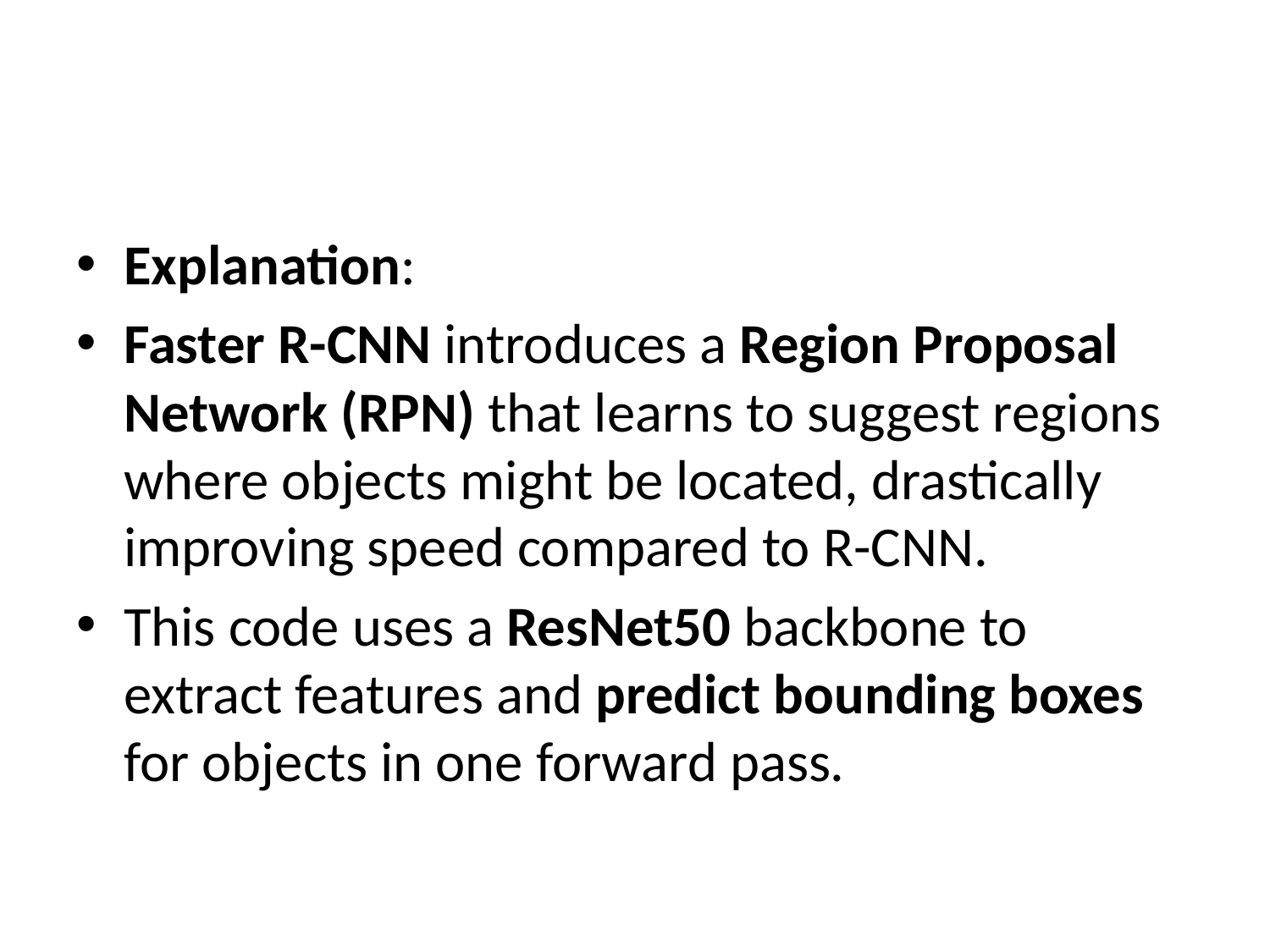

Explanation:
Faster R-CNN introduces a Region Proposal Network (RPN) that learns to suggest regions where objects might be located, drastically improving speed compared to R-CNN.
This code uses a ResNet50 backbone to extract features and predict bounding boxes for objects in one forward pass.